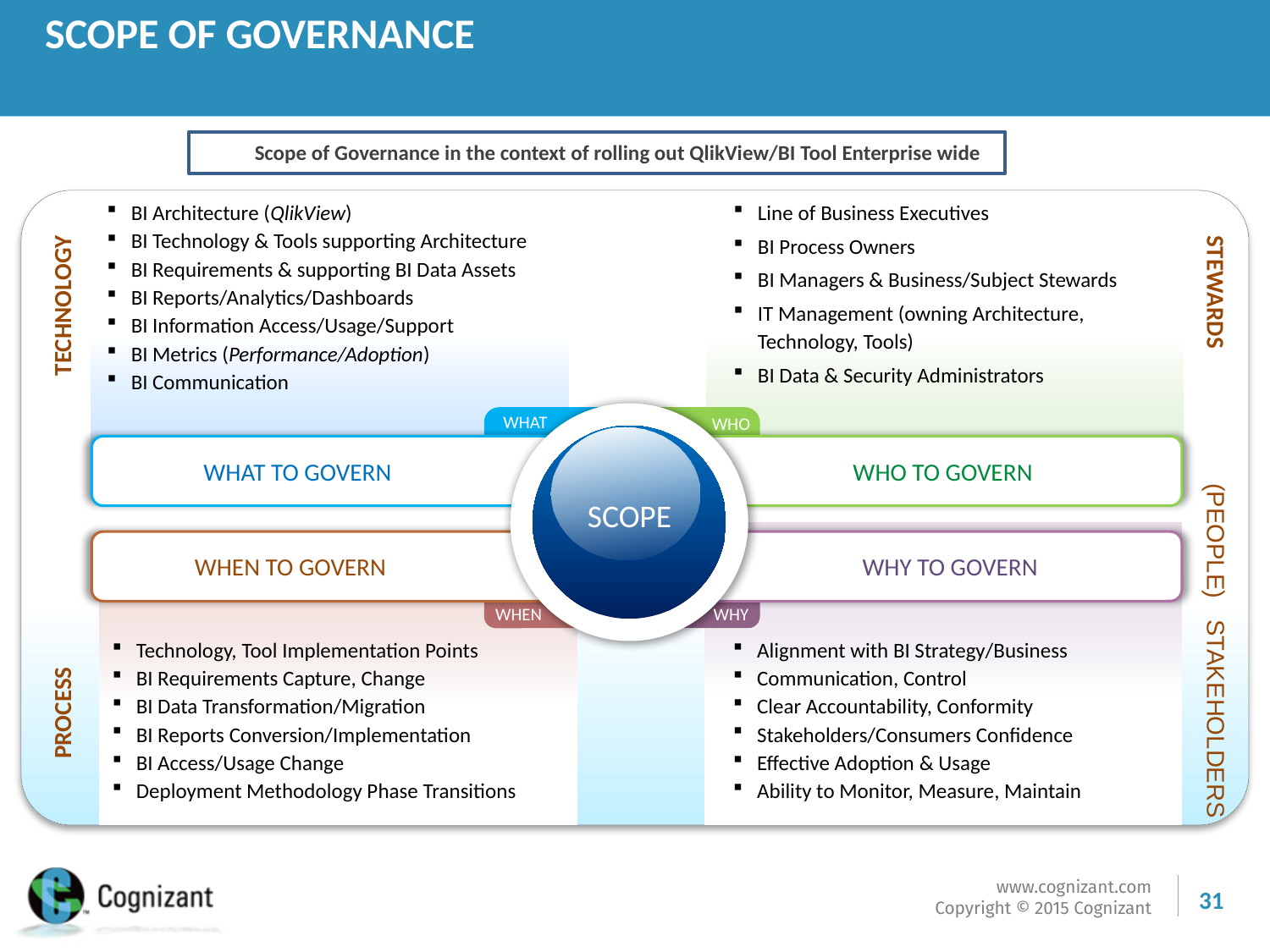

SCOPE OF GOVERNANCE

Scope of Governance in the context of rolling out QlikView/BI Tool Enterprise wide

BI Architecture (QlikView)
BI Technology & Tools supporting Architecture
BI Requirements & supporting BI Data Assets
BI Reports/Analytics/Dashboards
BI Information Access/Usage/Support
BI Metrics (Performance/Adoption)
BI Communication
Line of Business Executives
BI Process Owners
BI Managers & Business/Subject Stewards
IT Management (owning Architecture, Technology, Tools)
BI Data & Security Administrators

STEWARDS
TECHNOLOGY

WHAT
WHO

WHAT TO GOVERN
WHO TO GOVERN
SCOPE

WHEN TO GOVERN
WHY TO GOVERN

WHEN
WHY
Technology, Tool Implementation Points
BI Requirements Capture, Change
BI Data Transformation/Migration
BI Reports Conversion/Implementation
BI Access/Usage Change
Deployment Methodology Phase Transitions
Alignment with BI Strategy/Business
Communication, Control
Clear Accountability, Conformity
Stakeholders/Consumers Confidence
Effective Adoption & Usage
Ability to Monitor, Measure, Maintain
(PEOPLE)   STAKEHOLDERS
PROCESS